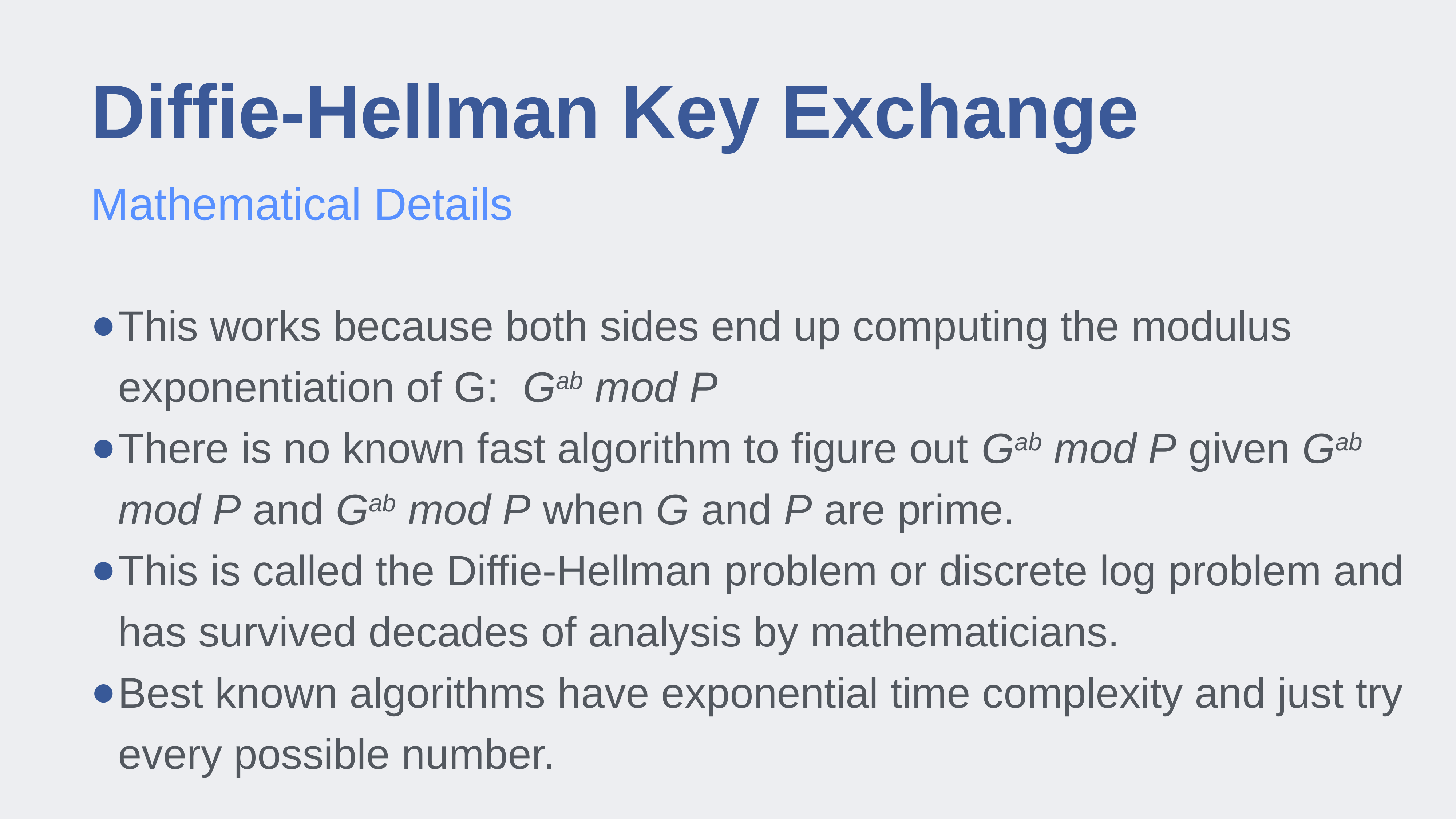

# Diffie-Hellman Key Exchange
Mathematical Details
This works because both sides end up computing the modulus exponentiation of G:  Gab mod P
There is no known fast algorithm to figure out Gab mod P given Gab mod P and Gab mod P when G and P are prime.
This is called the Diffie-Hellman problem or discrete log problem and has survived decades of analysis by mathematicians.
Best known algorithms have exponential time complexity and just try every possible number.